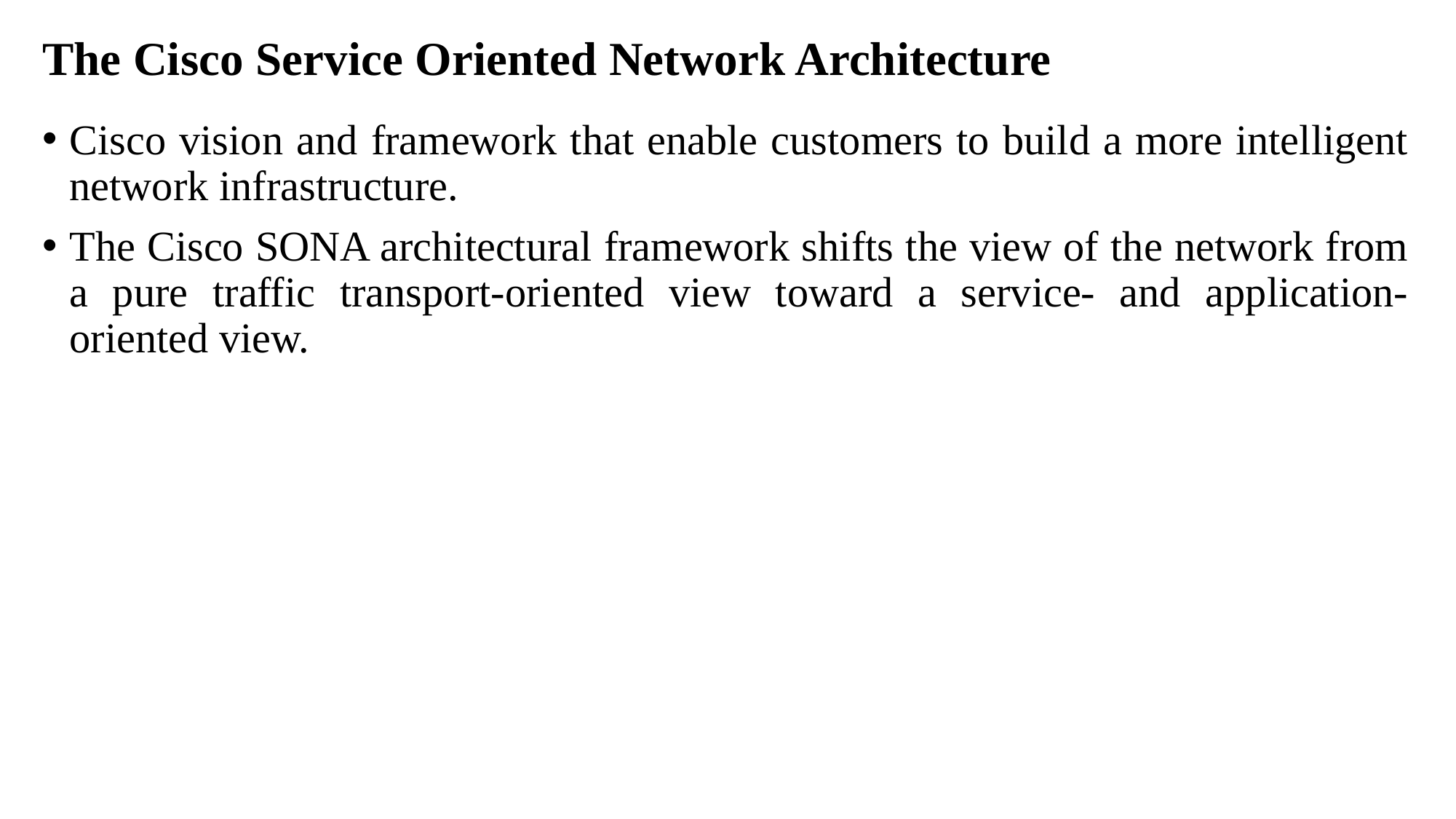

# The Cisco Service Oriented Network Architecture
Cisco vision and framework that enable customers to build a more intelligent network infrastructure.
The Cisco SONA architectural framework shifts the view of the network from a pure traffic transport-oriented view toward a service- and application-oriented view.